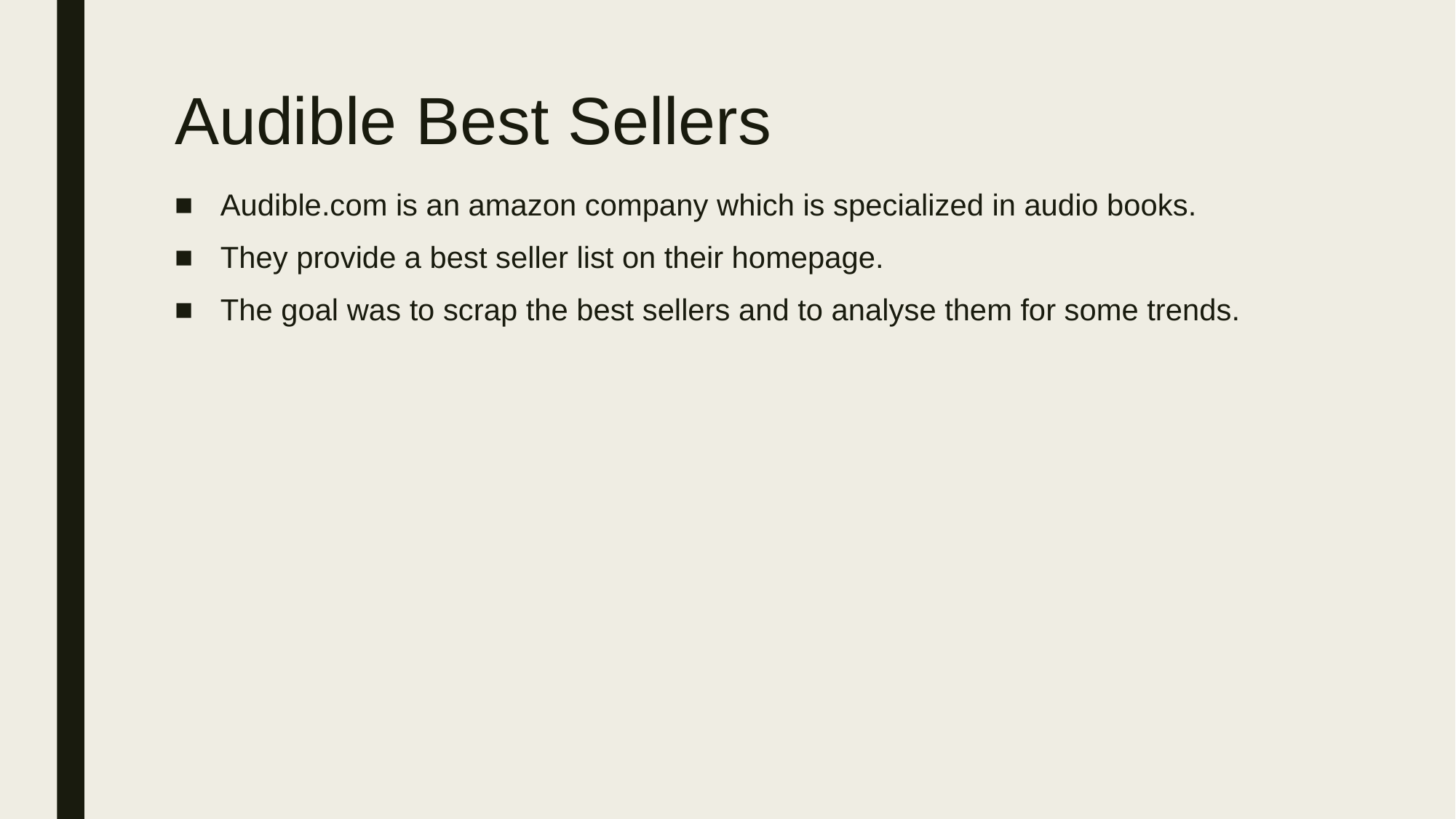

# Audible Best Sellers
Audible.com is an amazon company which is specialized in audio books.
They provide a best seller list on their homepage.
The goal was to scrap the best sellers and to analyse them for some trends.